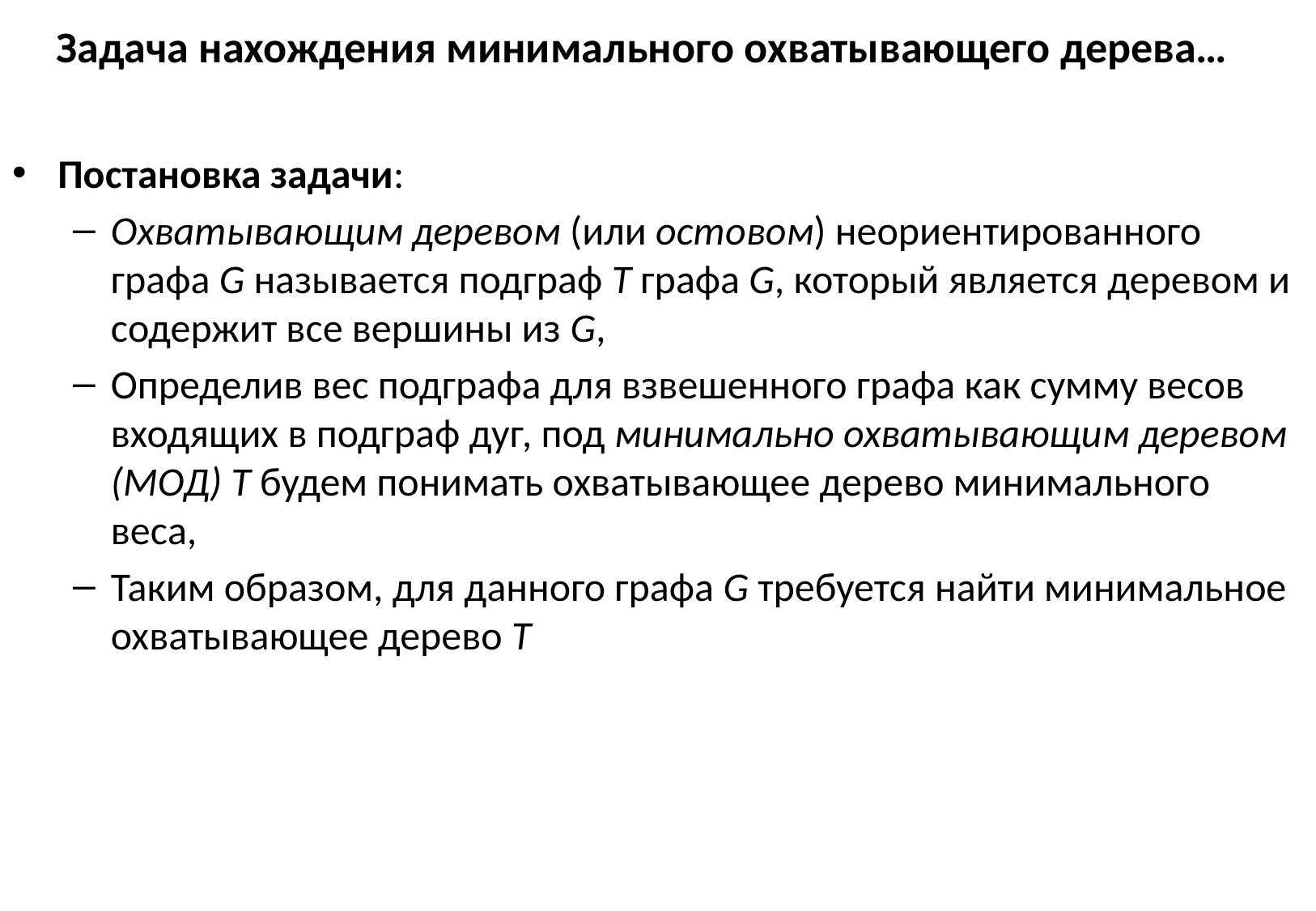

# Задача нахождения минимального охватывающего дерева…
Постановка задачи:
Охватывающим деревом (или остовом) неориентированного графа G называется подграф T графа G, который является деревом и содержит все вершины из G,
Определив вес подграфа для взвешенного графа как сумму весов входящих в подграф дуг, под минимально охватывающим деревом (МОД) T будем понимать охватывающее дерево минимального веса,
Таким образом, для данного графа G требуется найти минимальное охватывающее дерево T